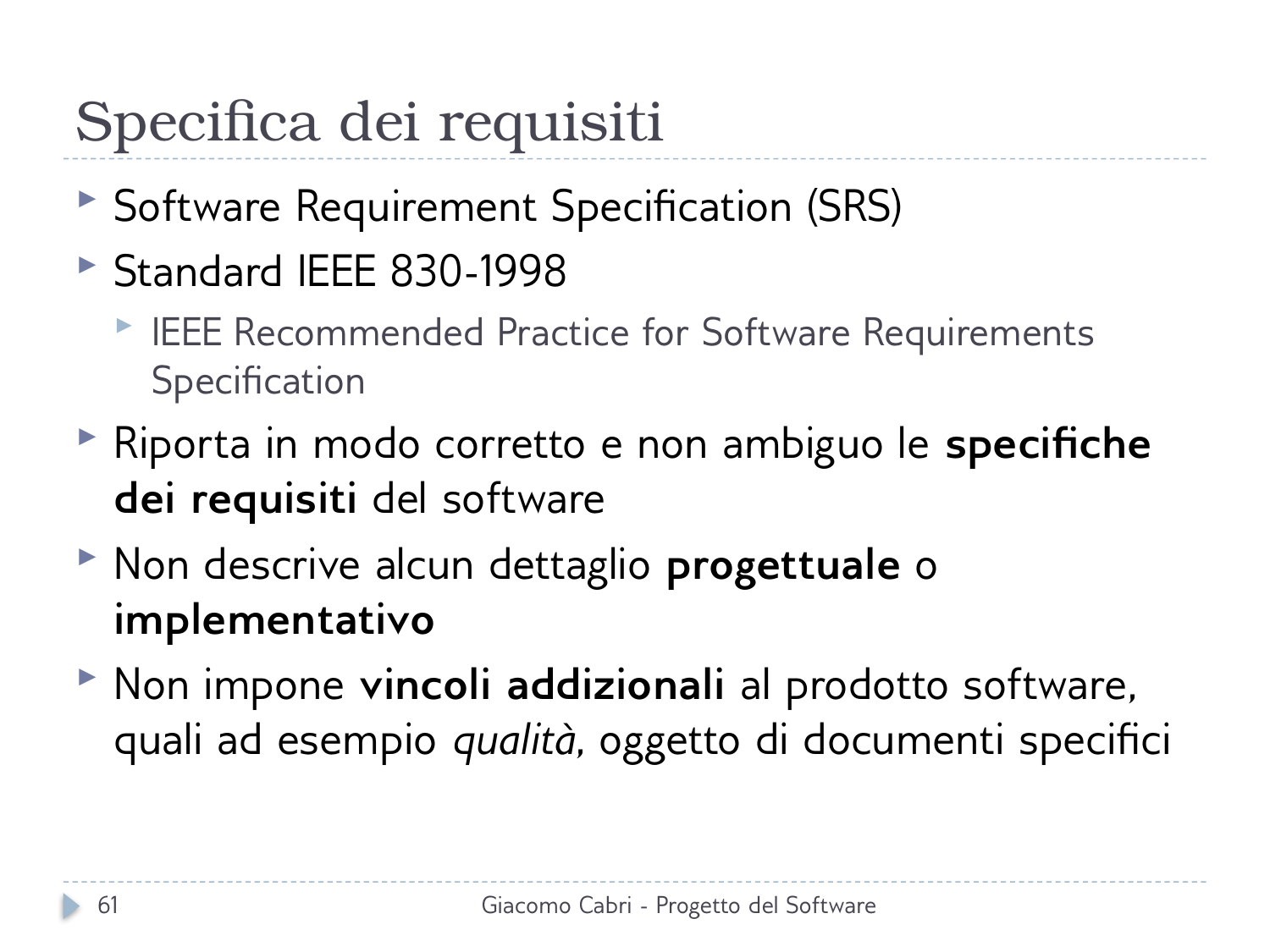

# Specifica dei requisiti
Software Requirement Specification (SRS)
Standard IEEE 830-1998
IEEE Recommended Practice for Software Requirements Specification
Riporta in modo corretto e non ambiguo le specifiche dei requisiti del software
Non descrive alcun dettaglio progettuale o implementativo
Non impone vincoli addizionali al prodotto software, quali ad esempio qualità, oggetto di documenti specifici

61
Giacomo Cabri - Progetto del Software